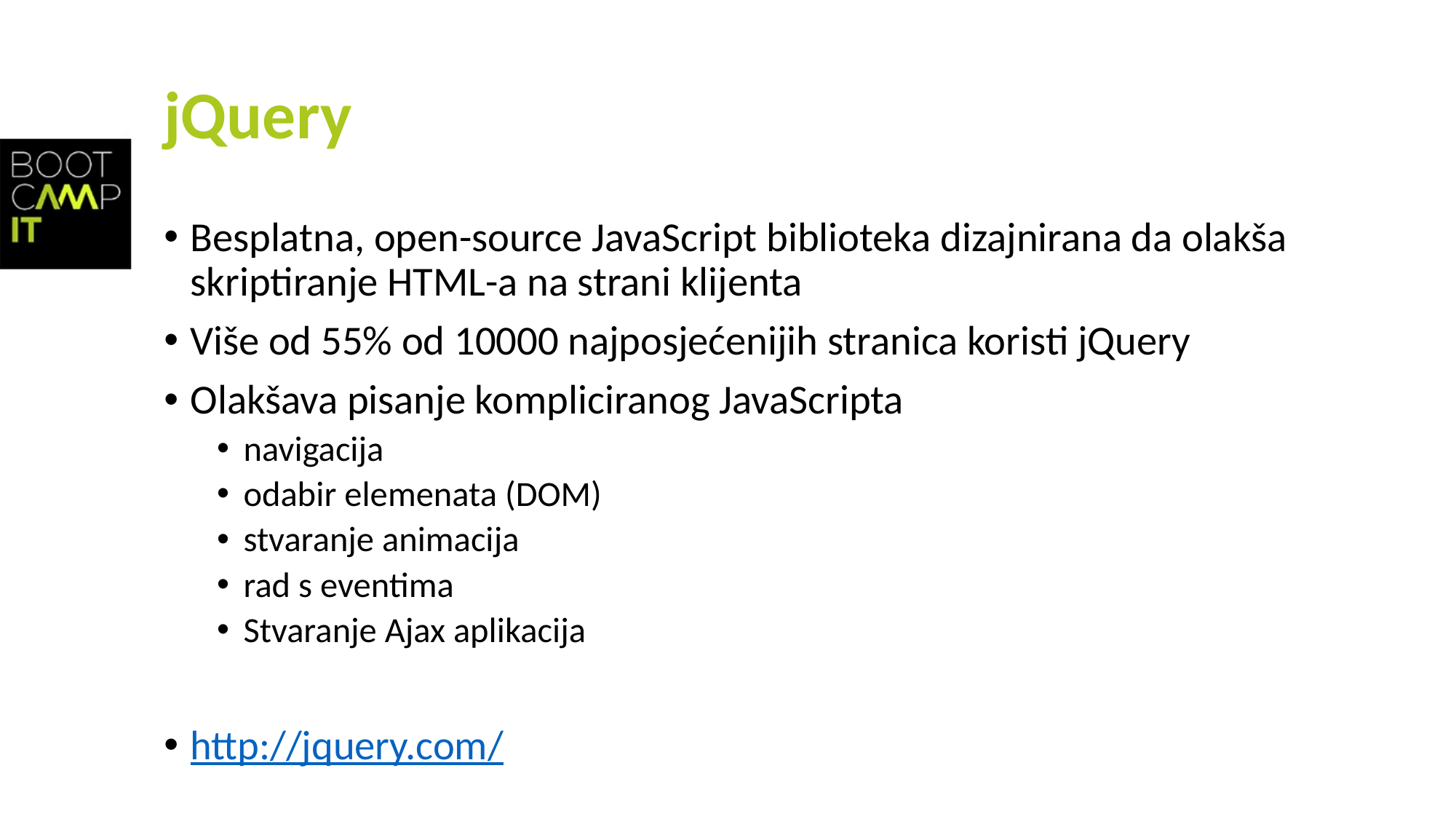

# jQuery
Besplatna, open-source JavaScript biblioteka dizajnirana da olakša skriptiranje HTML-a na strani klijenta
Više od 55% od 10000 najposjećenijih stranica koristi jQuery
Olakšava pisanje kompliciranog JavaScripta
navigacija
odabir elemenata (DOM)
stvaranje animacija
rad s eventima
Stvaranje Ajax aplikacija

http://jquery.com/